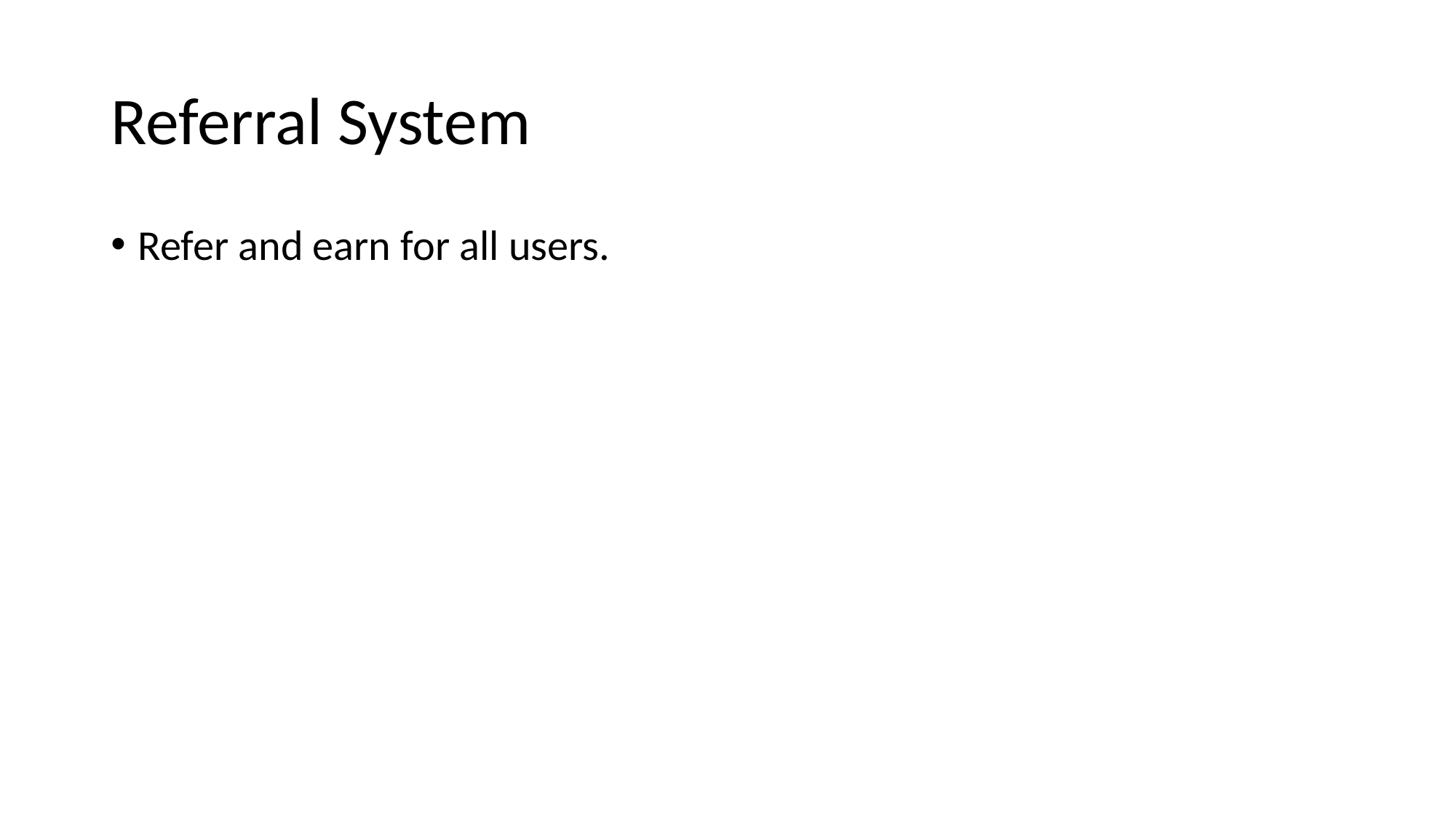

# Referral System
Refer and earn for all users.